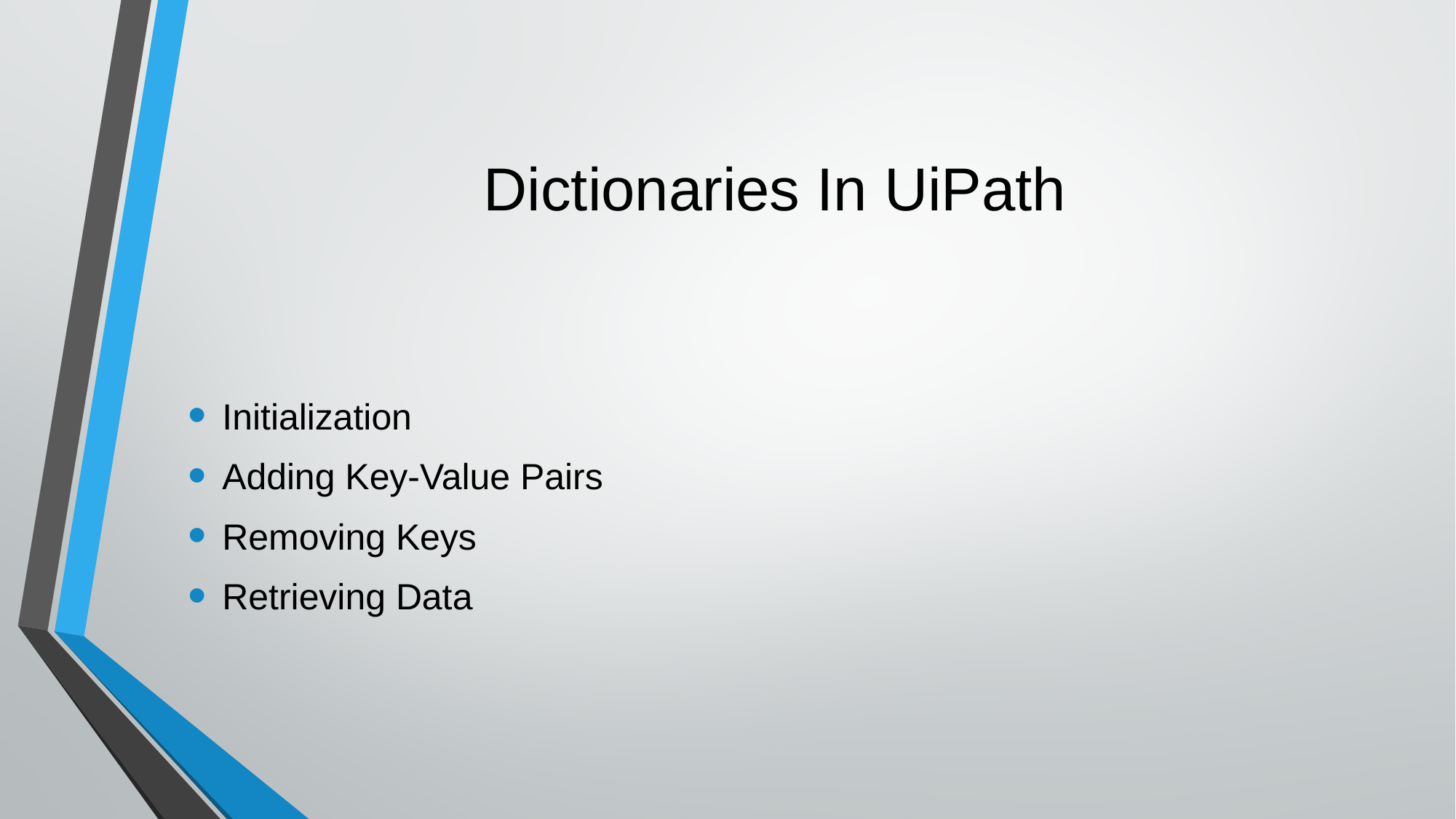

# Dictionaries In UiPath
Initialization
Adding Key-Value Pairs
Removing Keys
Retrieving Data